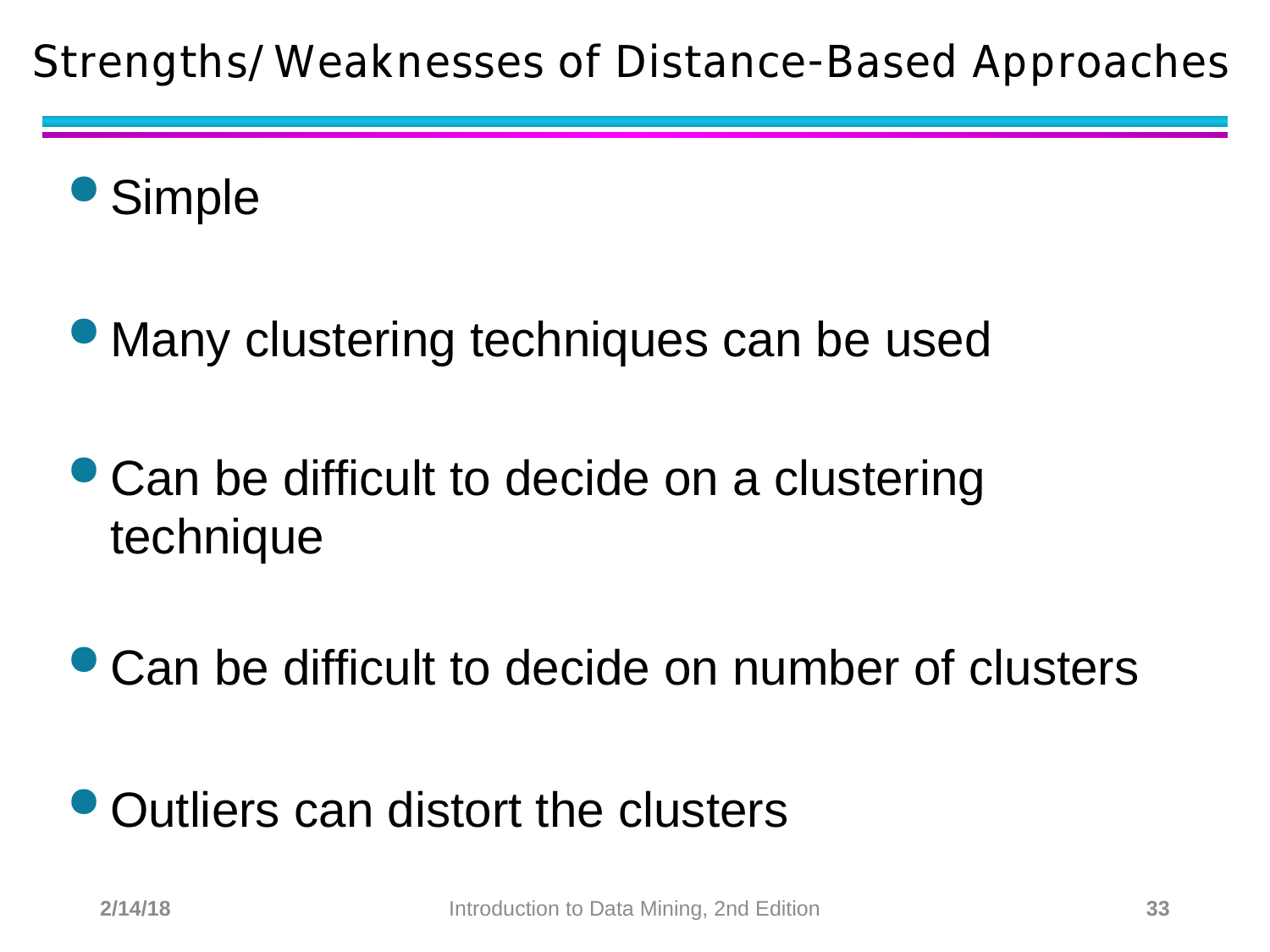

# Strengths/Weaknesses of Distance-Based Approaches
Simple

Many clustering techniques can be used

Can be difficult to decide on a clustering technique
Can be difficult to decide on number of clusters

Outliers can distort the clusters
2/14/18
Introduction to Data Mining, 2nd Edition
33